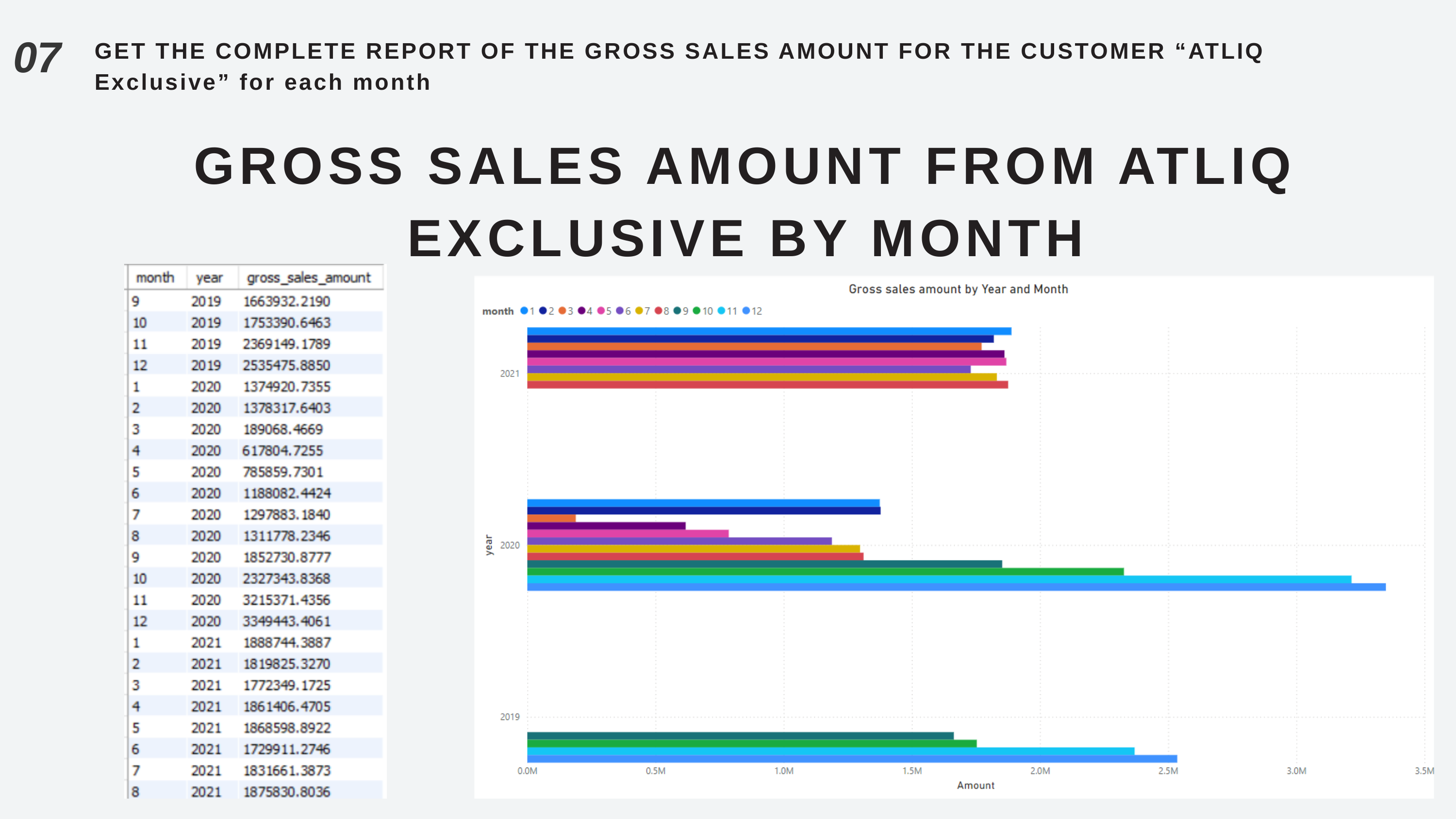

07
GET THE COMPLETE REPORT OF THE GROSS SALES AMOUNT FOR THE CUSTOMER “ATLIQ
Exclusive” for each month
GROSS SALES AMOUNT FROM ATLIQ EXCLUSIVE BY MONTH